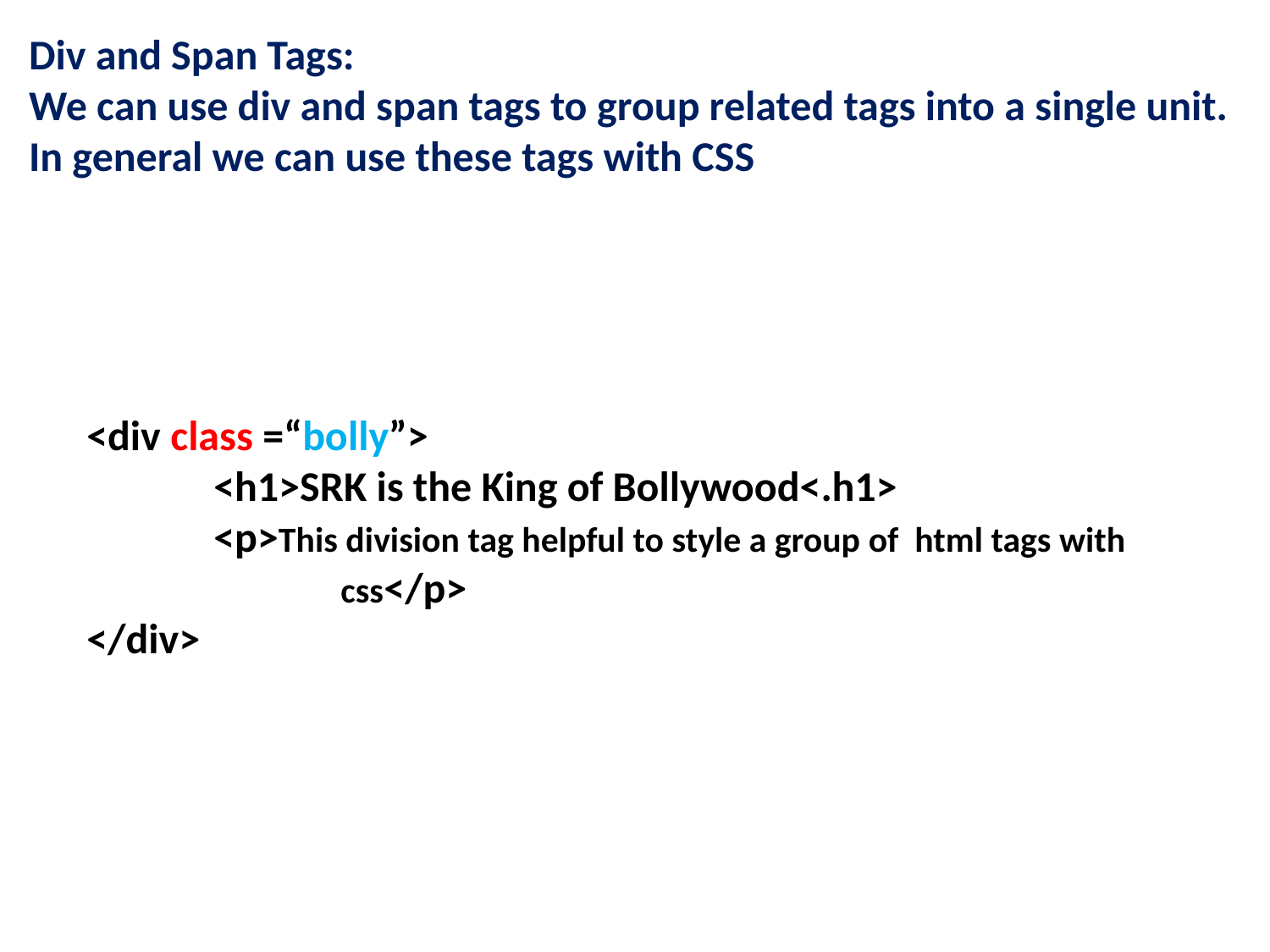

Div and Span Tags:
We can use div and span tags to group related tags into a single unit.
In general we can use these tags with CSS
<div class =“bolly”>
	<h1>SRK is the King of Bollywood<.h1>
	<p>This division tag helpful to style a group of  html tags with 		css</p>
</div>